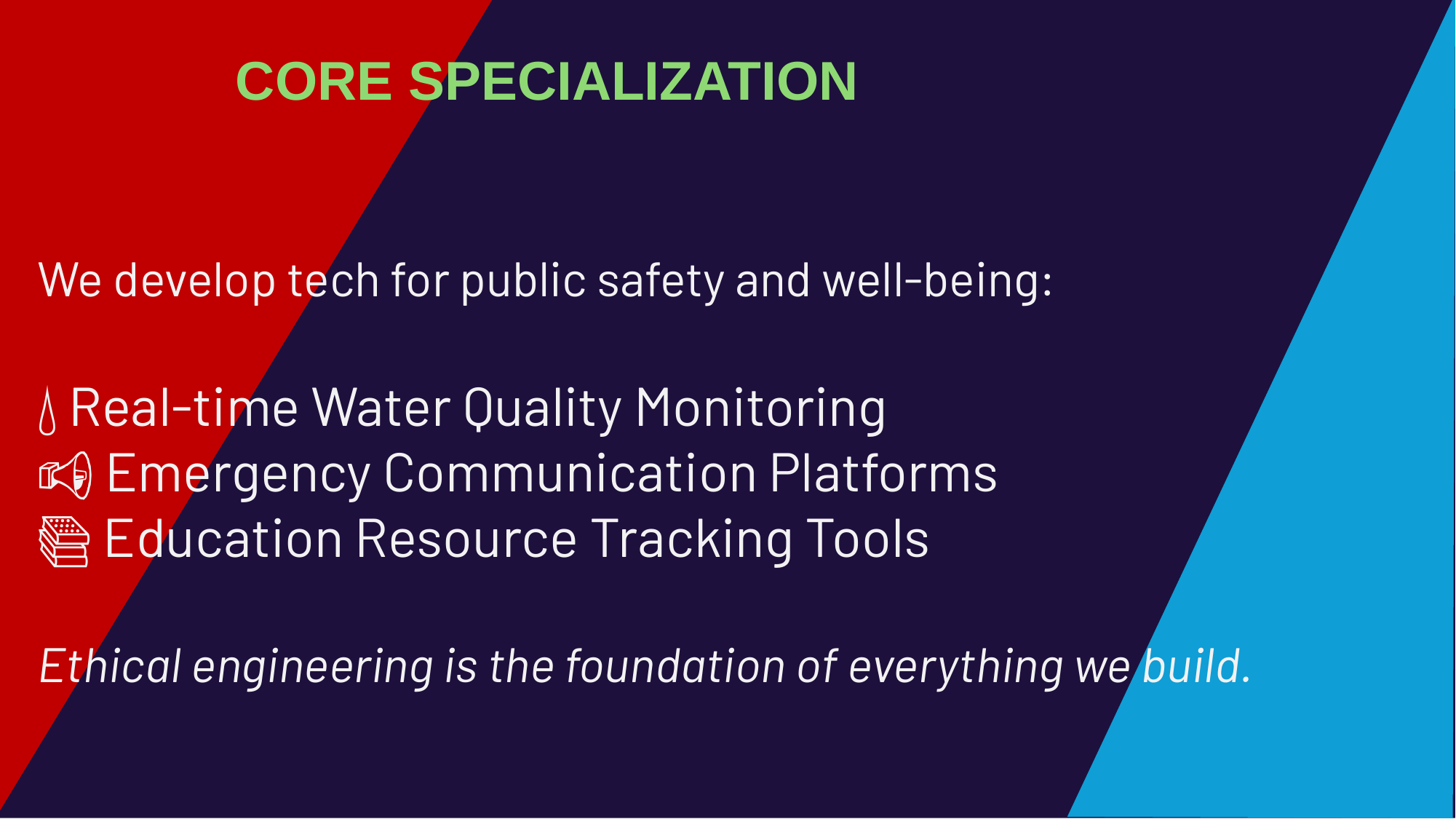

CORE SPECIALIZATION

We develop tech for public safety and well-being:

💧 Real-time Water Quality Monitoring
📢 Emergency Communication Platforms
📚 Education Resource Tracking Tools

Ethical engineering is the foundation of everything we build.